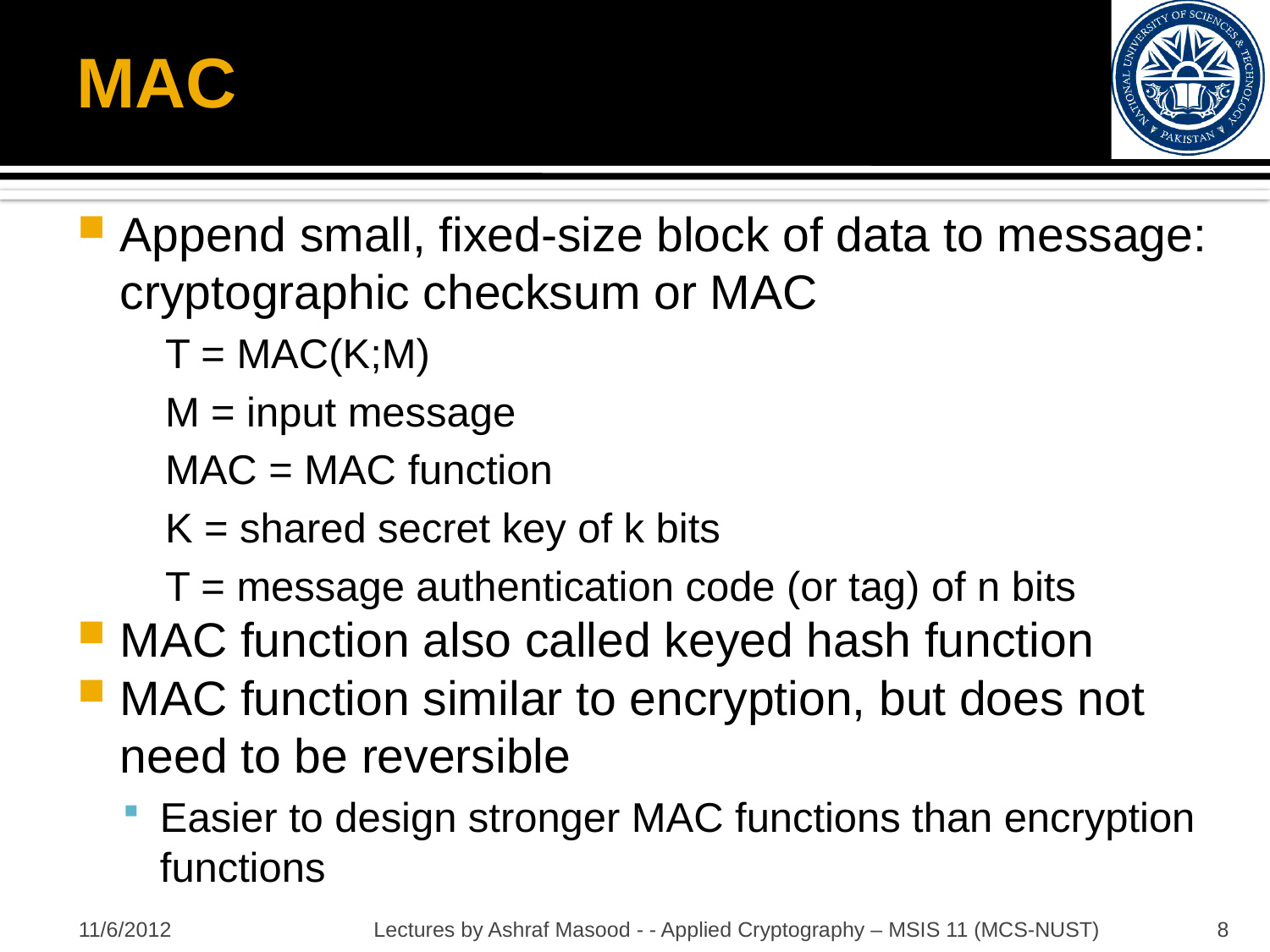

# MAC
Append small, fixed-size block of data to message: cryptographic checksum or MAC
T = MAC(K;M)
M = input message
MAC = MAC function
K = shared secret key of k bits
T = message authentication code (or tag) of n bits
MAC function also called keyed hash function
MAC function similar to encryption, but does not need to be reversible
Easier to design stronger MAC functions than encryption functions
11/6/2012
Lectures by Ashraf Masood - - Applied Cryptography – MSIS 11 (MCS-NUST)
8